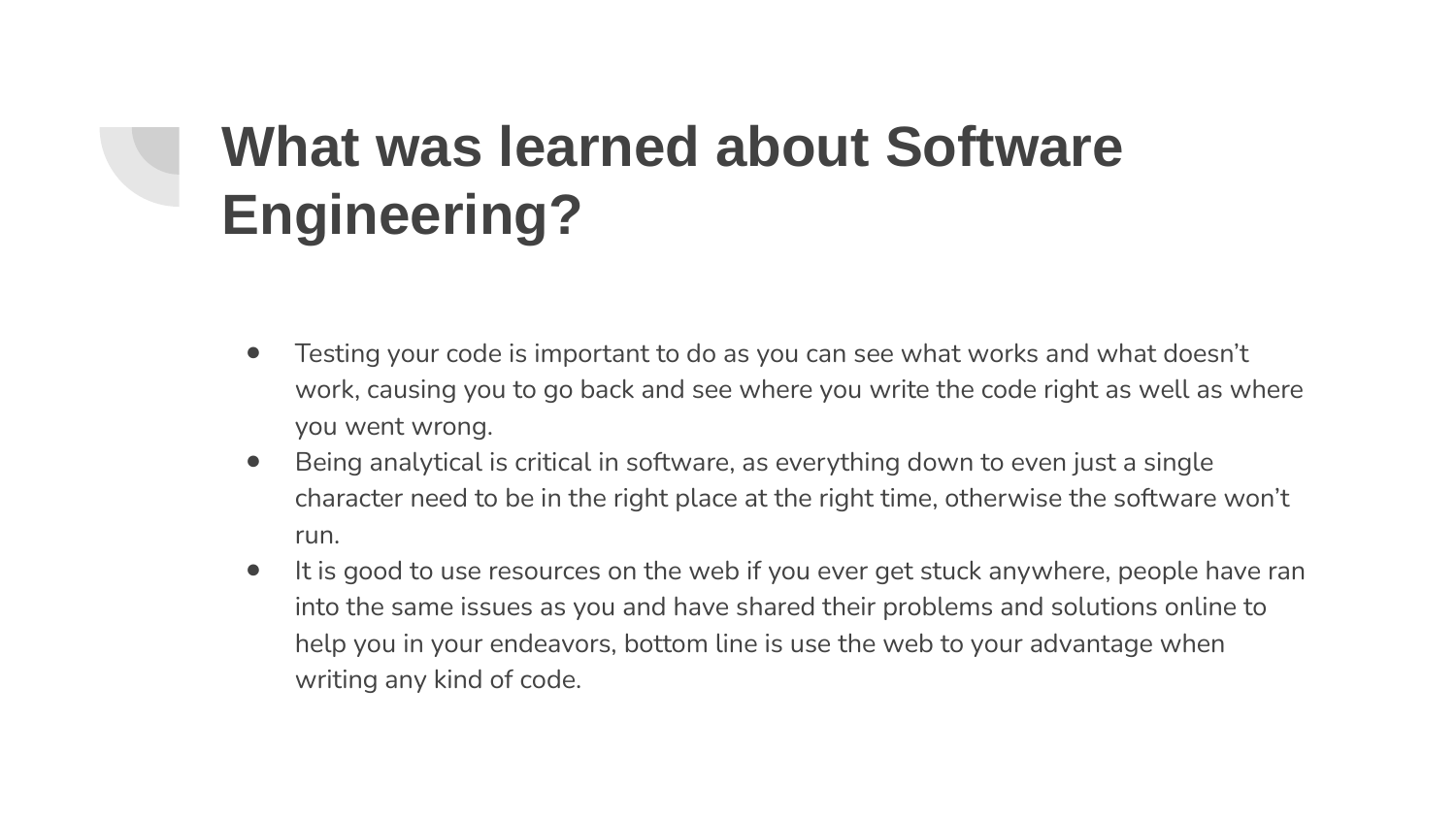

# What was learned about Software Engineering?
Testing your code is important to do as you can see what works and what doesn’t work, causing you to go back and see where you write the code right as well as where you went wrong.
Being analytical is critical in software, as everything down to even just a single character need to be in the right place at the right time, otherwise the software won’t run.
It is good to use resources on the web if you ever get stuck anywhere, people have ran into the same issues as you and have shared their problems and solutions online to help you in your endeavors, bottom line is use the web to your advantage when writing any kind of code.